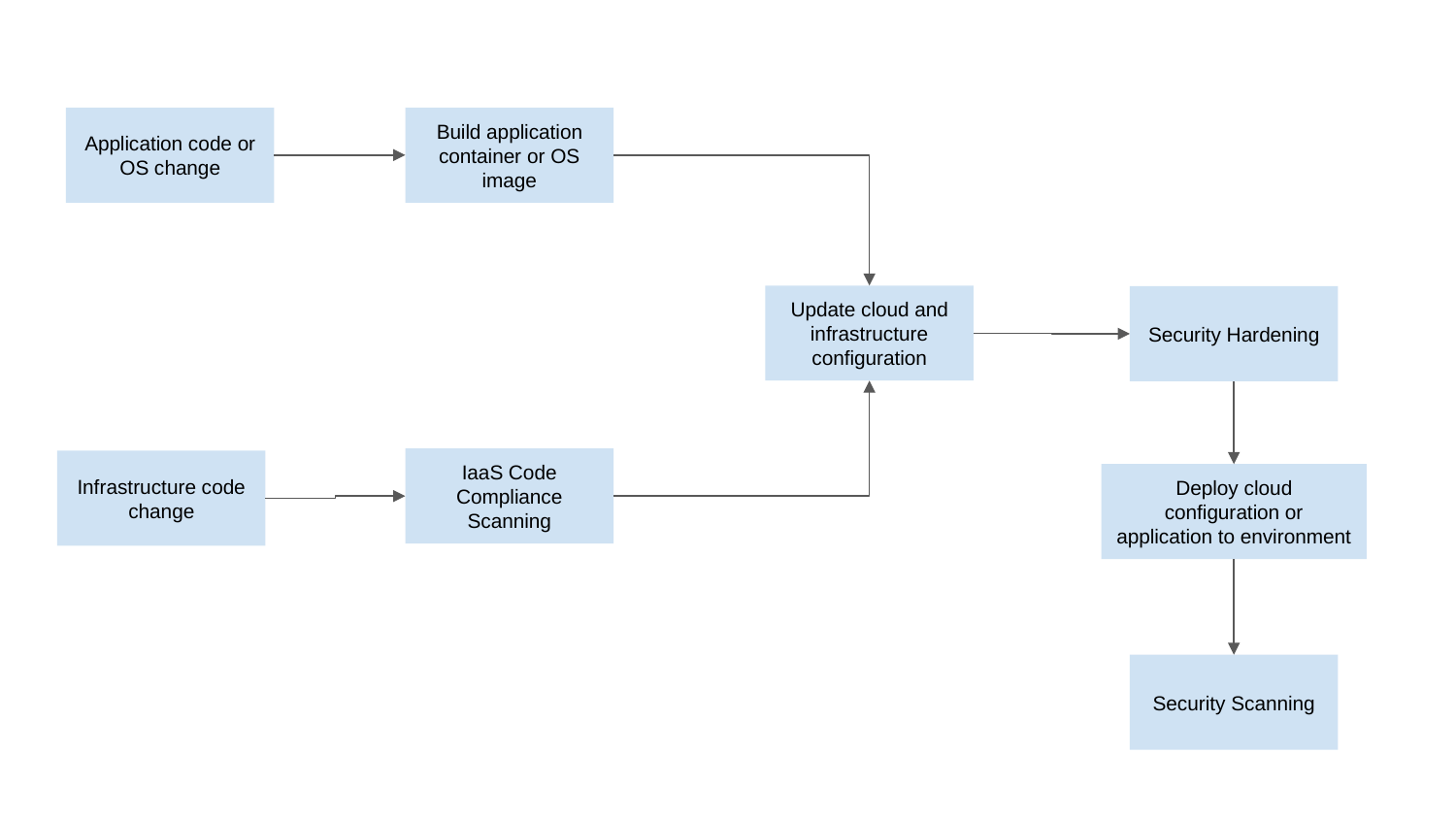

Application code or OS change
Build application container or OS image
Update cloud and infrastructure configuration
Security Hardening
IaaS Code Compliance Scanning
Infrastructure code change
Deploy cloud configuration or application to environment
Security Scanning